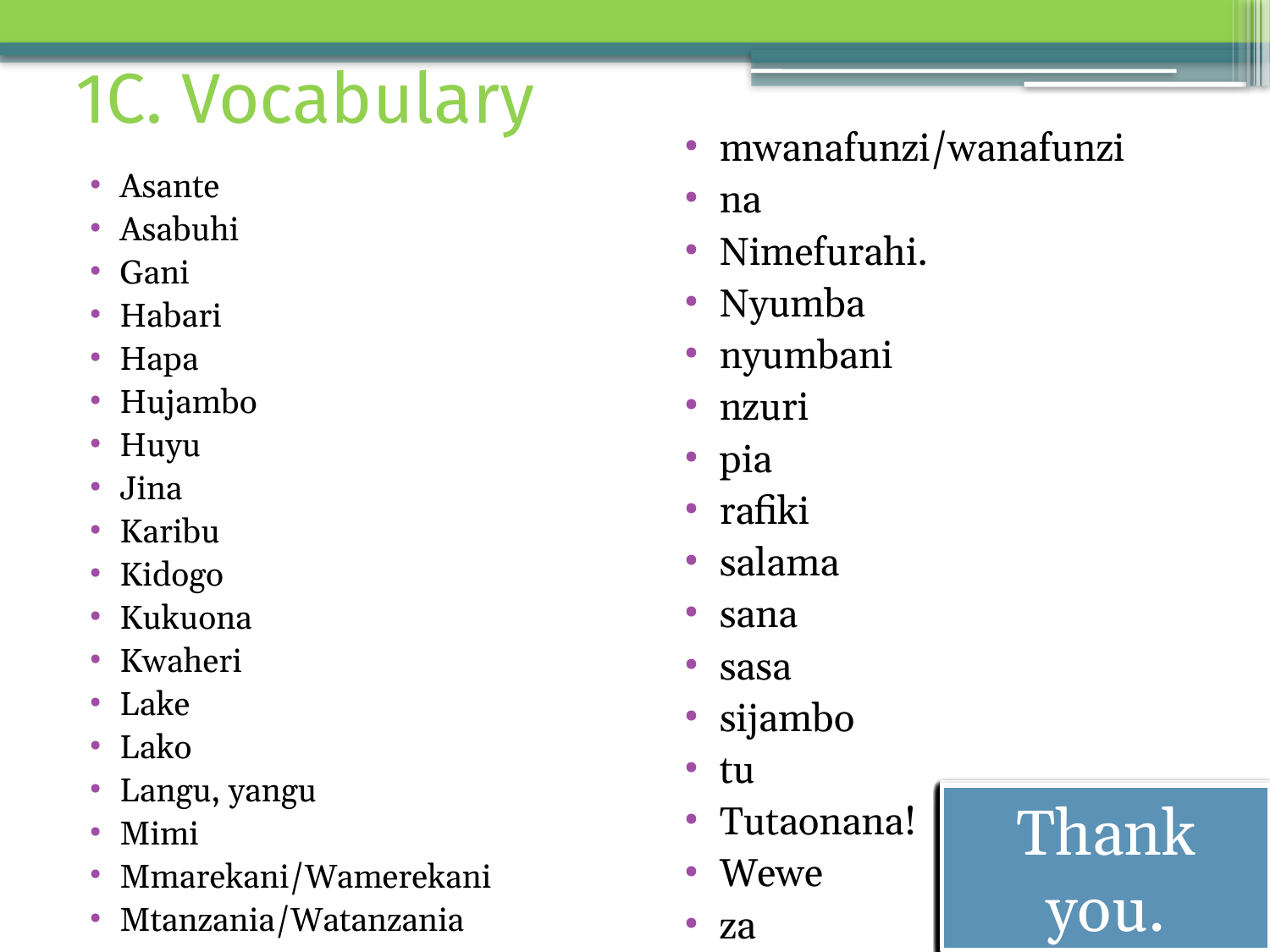

# 1C. Vocabulary
mwanafunzi/wanafunzi
na
Nimefurahi.
Nyumba
nyumbani
nzuri
pia
rafiki
salama
sana
sasa
sijambo
tu
Tutaonana!
Wewe
za
Asante
Asabuhi
Gani
Habari
Hapa
Hujambo
Huyu
Jina
Karibu
Kidogo
Kukuona
Kwaheri
Lake
Lako
Langu, yangu
Mimi
Mmarekani/Wamerekani
Mtanzania/Watanzania

Good-bye
To see/ meet you
A little, few
How are you?

news

of

you
See
You!
just,
only

now
Very much, alot
peace, peaceful

friend/s

also
good,
fine
home, at home

House/s
I’m glad. I’m happy.
and,
with
student/ students

I

my

your
his /
her

welcome

name

This

here
Which, what

morning
Thank you.
I’m fine. I’m doing well
A Tanzanian /Tanzanians
An American /Americans